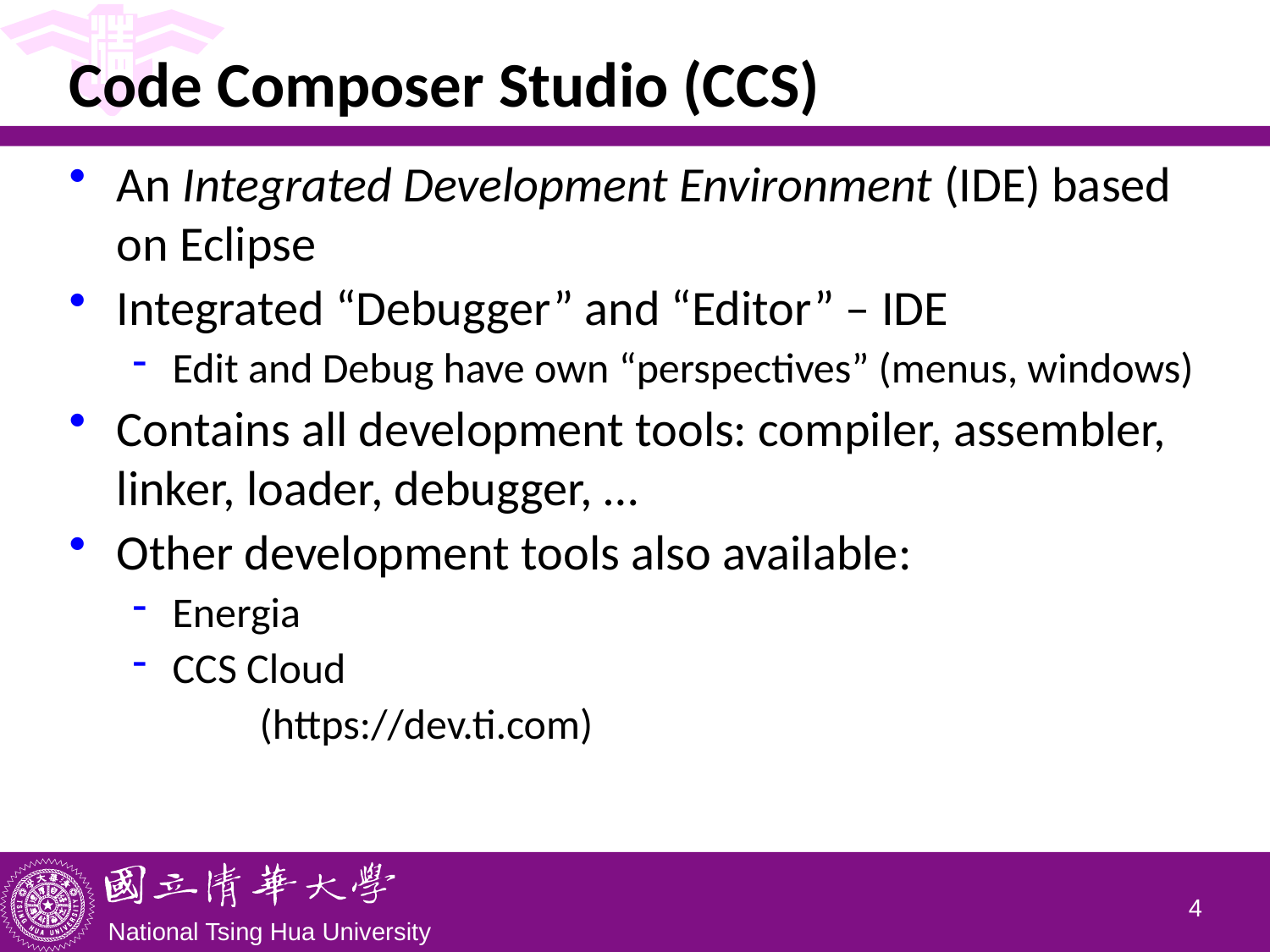

# Code Composer Studio (CCS)
An Integrated Development Environment (IDE) based on Eclipse
Integrated “Debugger” and “Editor” – IDE
Edit and Debug have own “perspectives” (menus, windows)
Contains all development tools: compiler, assembler, linker, loader, debugger, …
Other development tools also available:
Energia
CCS Cloud
	(https://dev.ti.com)
4